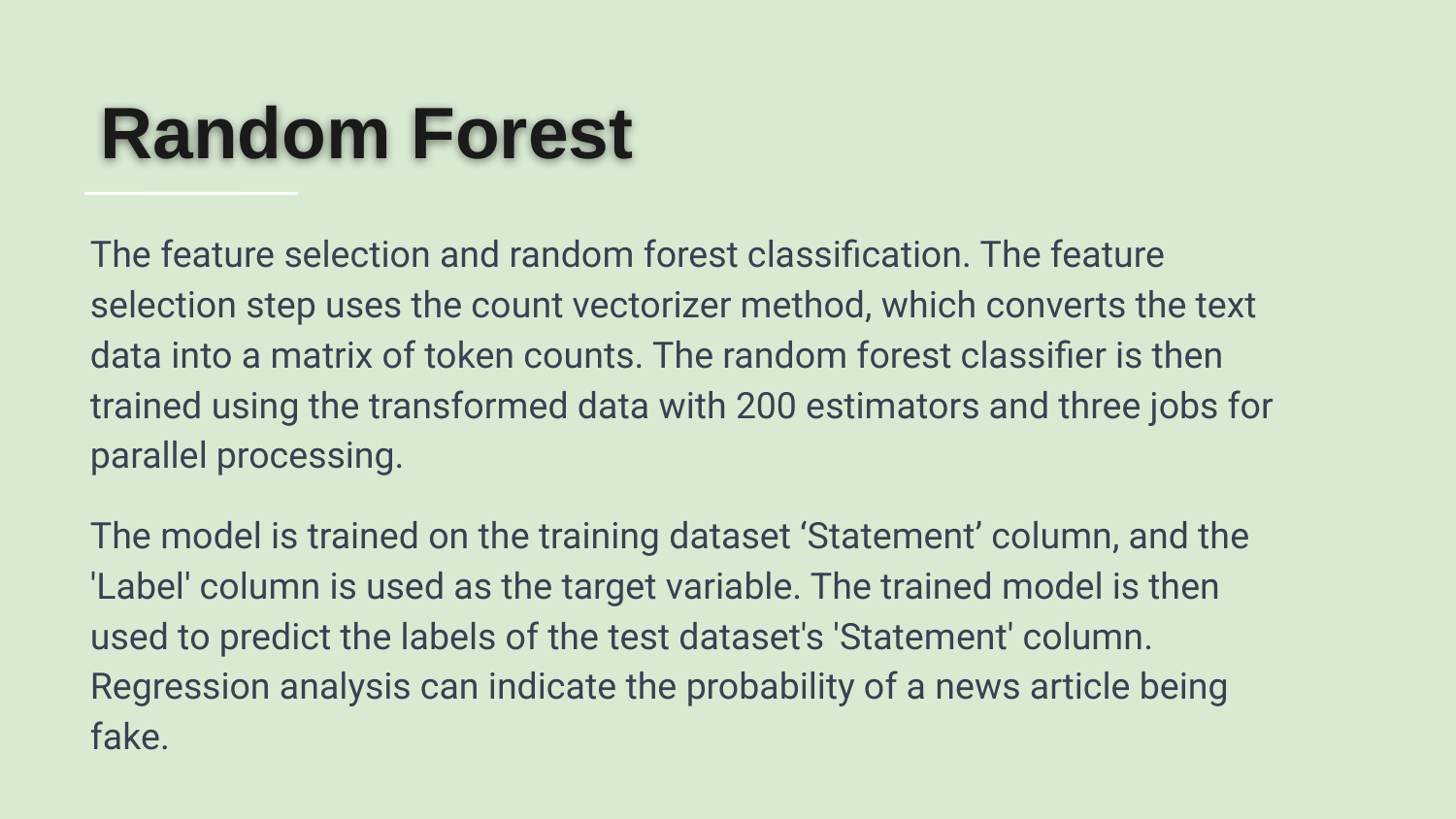

# Random Forest
The feature selection and random forest classification. The feature selection step uses the count vectorizer method, which converts the text data into a matrix of token counts. The random forest classifier is then trained using the transformed data with 200 estimators and three jobs for parallel processing.
The model is trained on the training dataset ‘Statement’ column, and the 'Label' column is used as the target variable. The trained model is then used to predict the labels of the test dataset's 'Statement' column. Regression analysis can indicate the probability of a news article being fake.